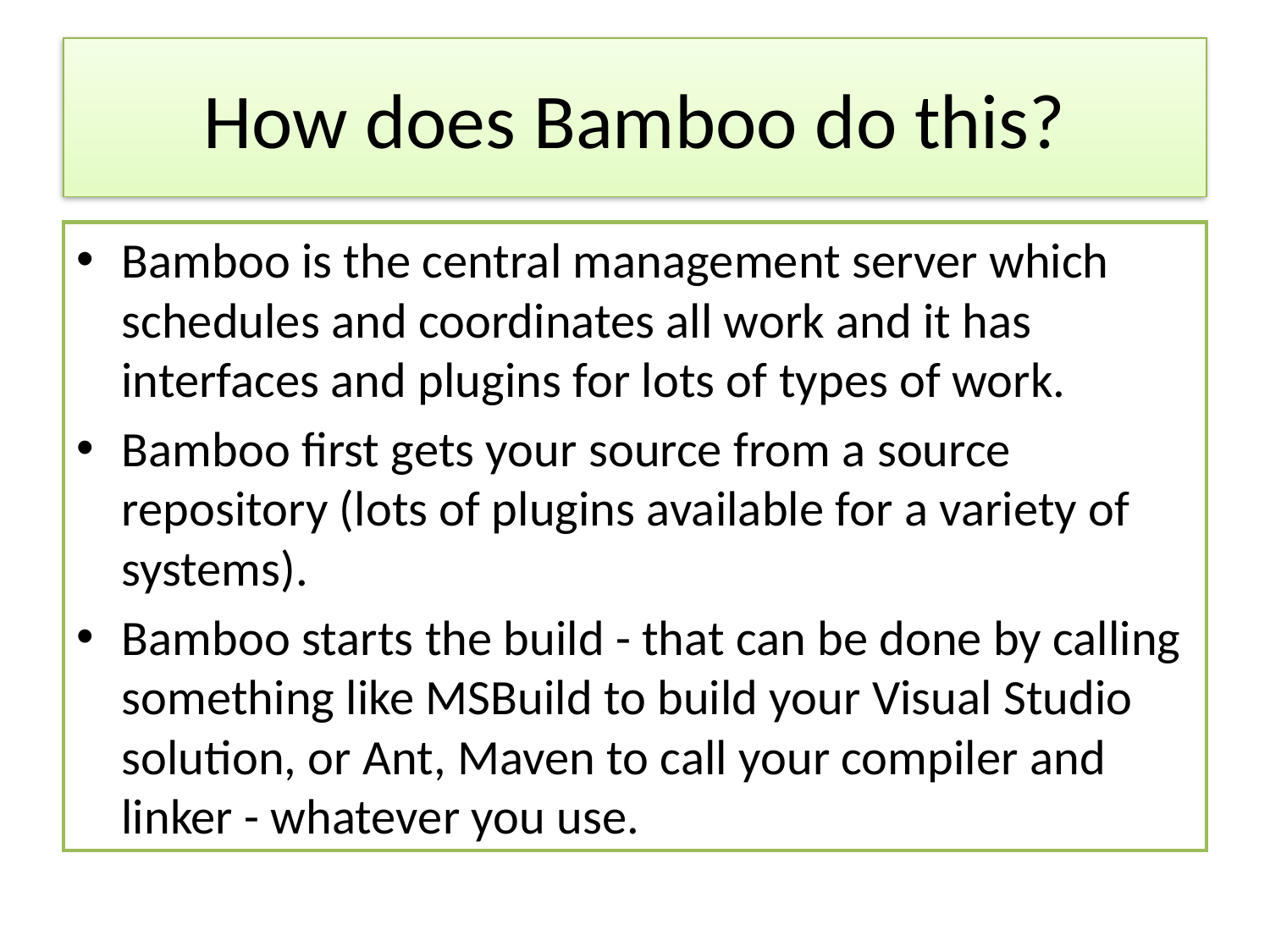

# How does Bamboo do this?
Bamboo is the central management server which schedules and coordinates all work and it has interfaces and plugins for lots of types of work.
Bamboo first gets your source from a source repository (lots of plugins available for a variety of systems).
Bamboo starts the build - that can be done by calling something like MSBuild to build your Visual Studio solution, or Ant, Maven to call your compiler and linker - whatever you use.